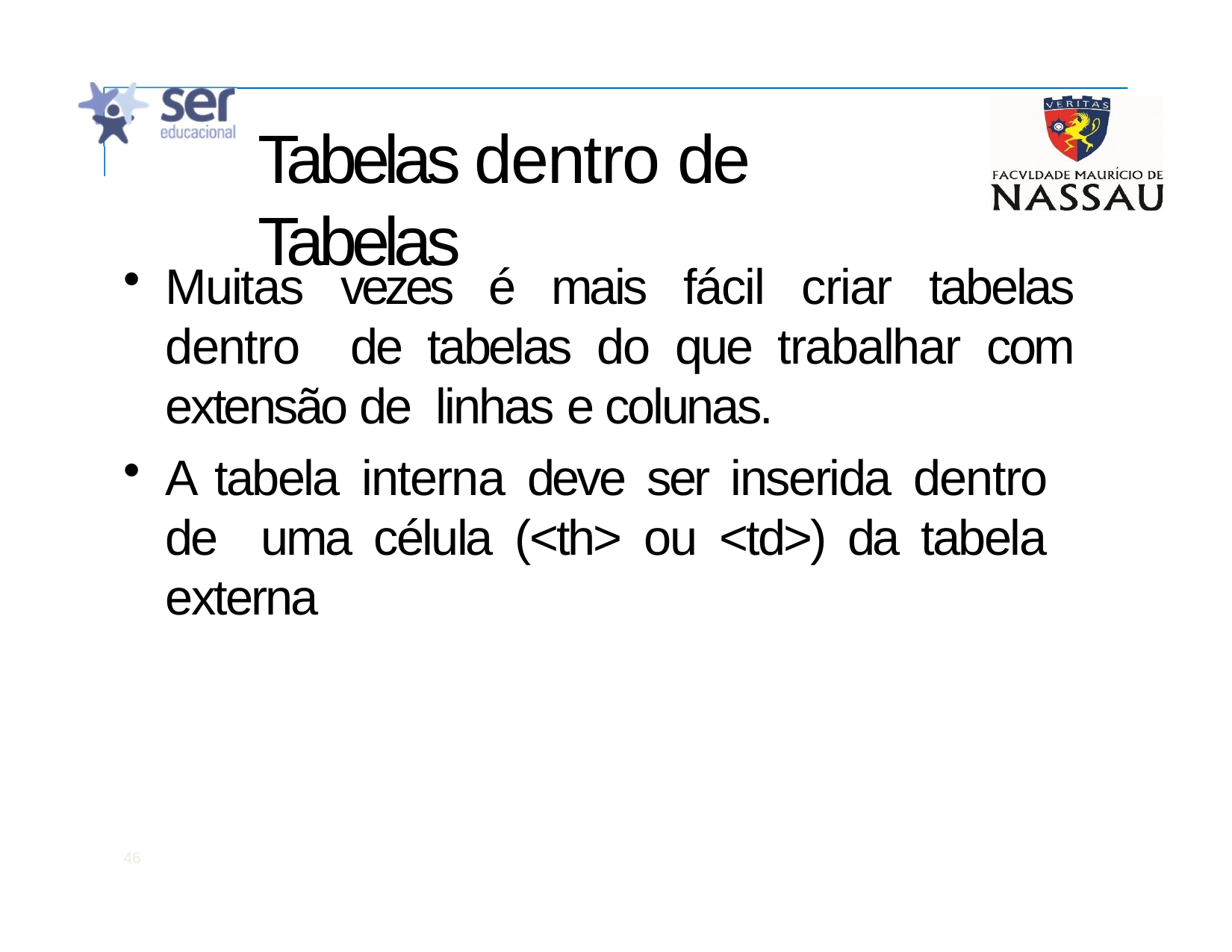

# Tabelas dentro de Tabelas
Muitas vezes é mais fácil criar tabelas dentro  de tabelas do que trabalhar com extensão de  linhas e colunas.
A tabela interna deve ser inserida dentro de  uma célula (<th> ou <td>) da tabela externa
46